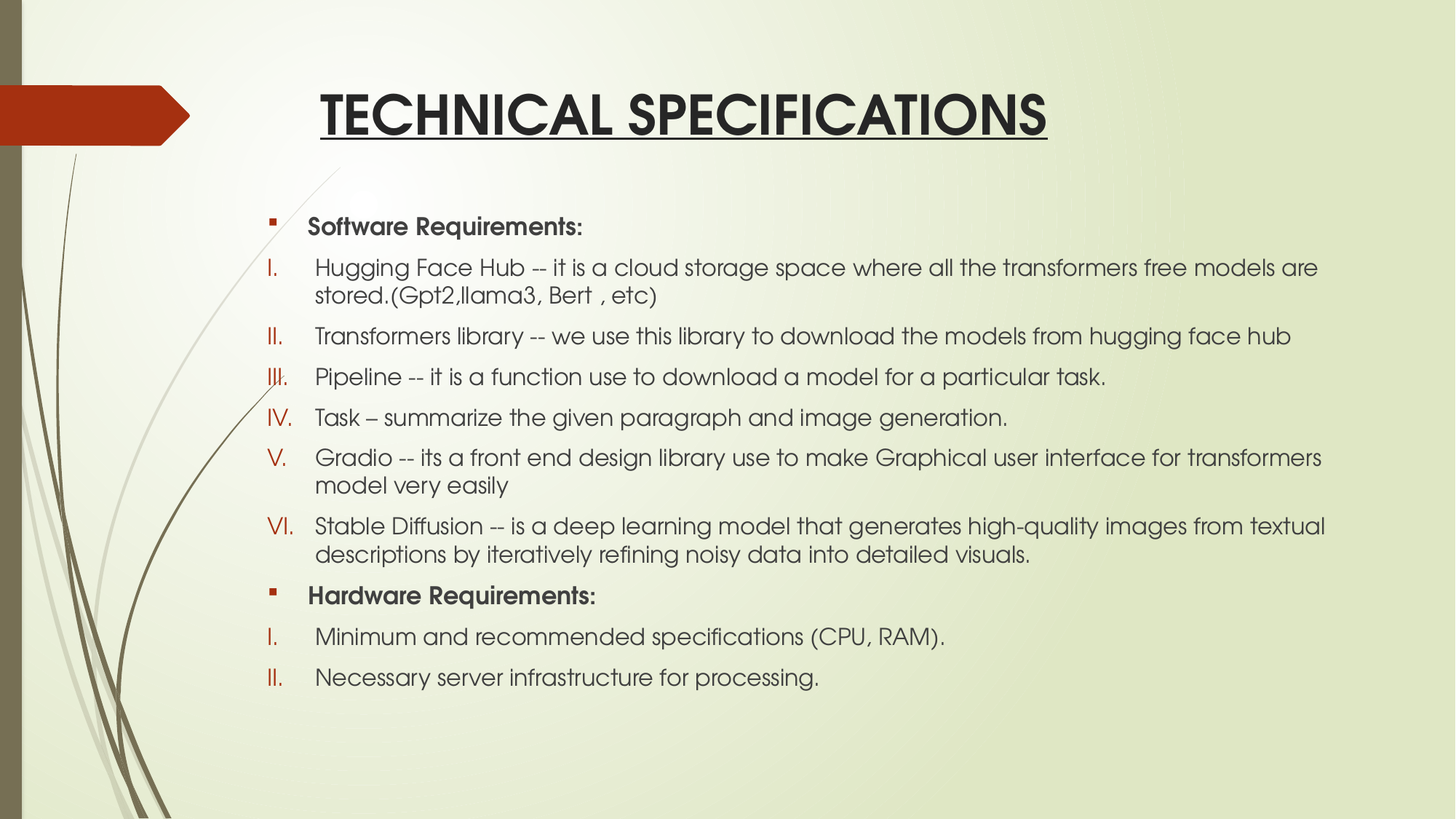

# TECHNICAL SPECIFICATIONS
Software Requirements:
Hugging Face Hub -- it is a cloud storage space where all the transformers free models are stored.(Gpt2,llama3, Bert , etc)
Transformers library -- we use this library to download the models from hugging face hub
Pipeline -- it is a function use to download a model for a particular task.
Task – summarize the given paragraph and image generation.
Gradio -- its a front end design library use to make Graphical user interface for transformers model very easily
Stable Diffusion -- is a deep learning model that generates high-quality images from textual descriptions by iteratively refining noisy data into detailed visuals.
Hardware Requirements:
Minimum and recommended specifications (CPU, RAM).
Necessary server infrastructure for processing.